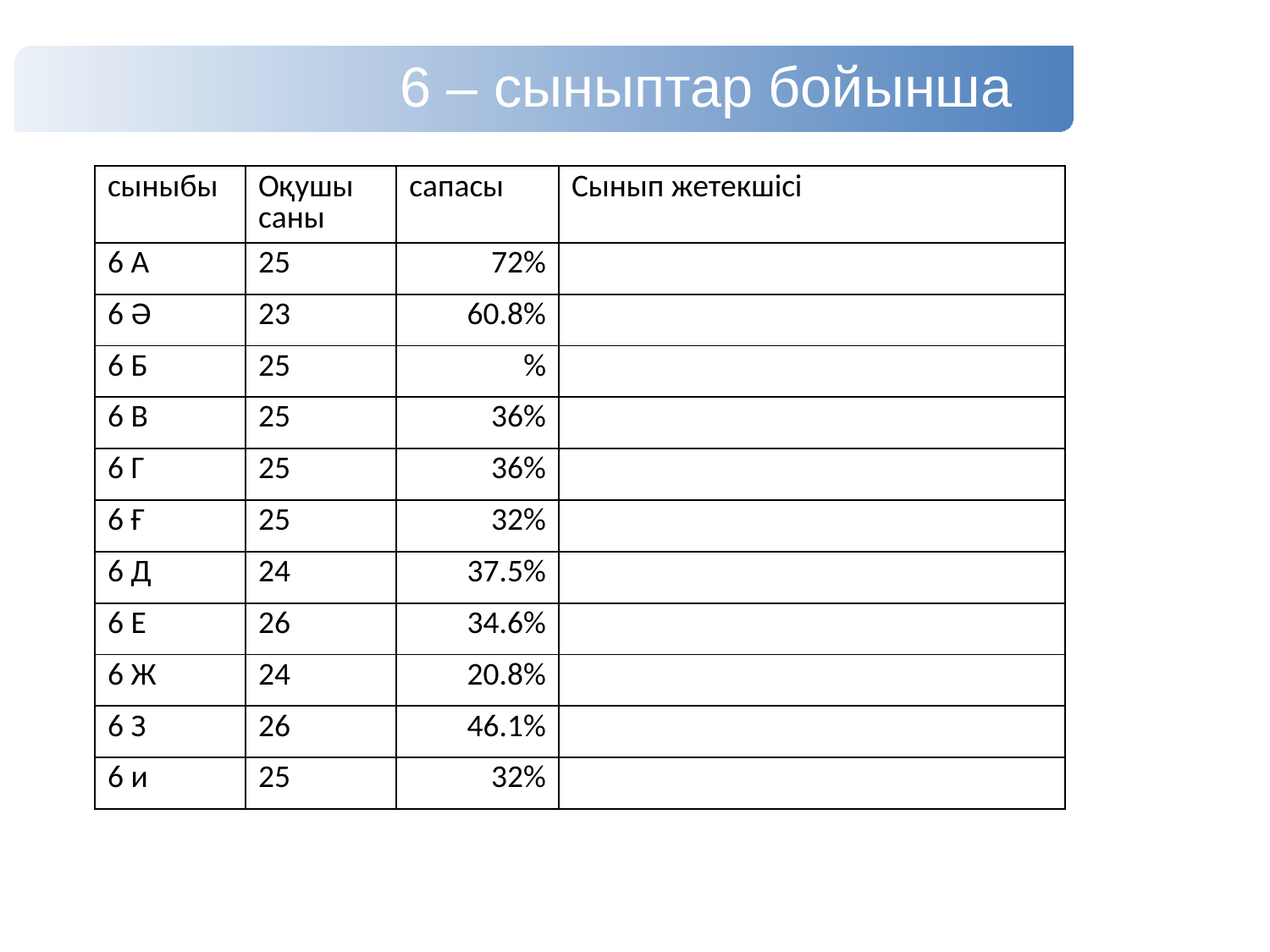

6 – сыныптар бойынша
| сыныбы | Оқушы саны | сапасы | Сынып жетекшісі |
| --- | --- | --- | --- |
| 6 А | 25 | 72% |  |
| 6 Ә | 23 | 60.8% |  |
| 6 Б | 25 | % |  |
| 6 В | 25 | 36% |  |
| 6 Г | 25 | 36% |  |
| 6 Ғ | 25 | 32% |  |
| 6 Д | 24 | 37.5% |  |
| 6 Е | 26 | 34.6% |  |
| 6 Ж | 24 | 20.8% |  |
| 6 З | 26 | 46.1% |  |
| 6 и | 25 | 32% |  |